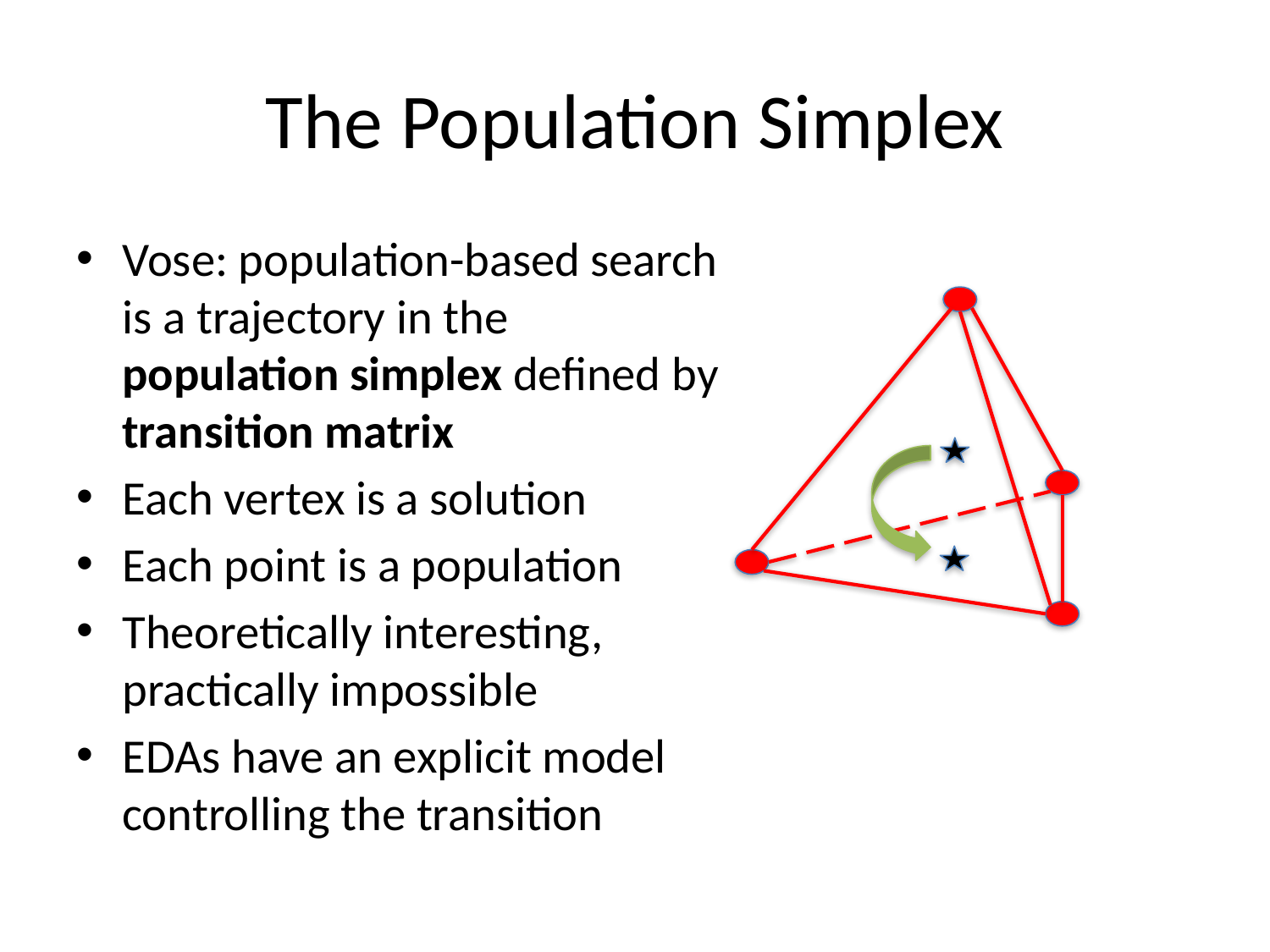

# The Population Simplex
Vose: population-based search is a trajectory in the population simplex defined by transition matrix
Each vertex is a solution
Each point is a population
Theoretically interesting, practically impossible
EDAs have an explicit model controlling the transition